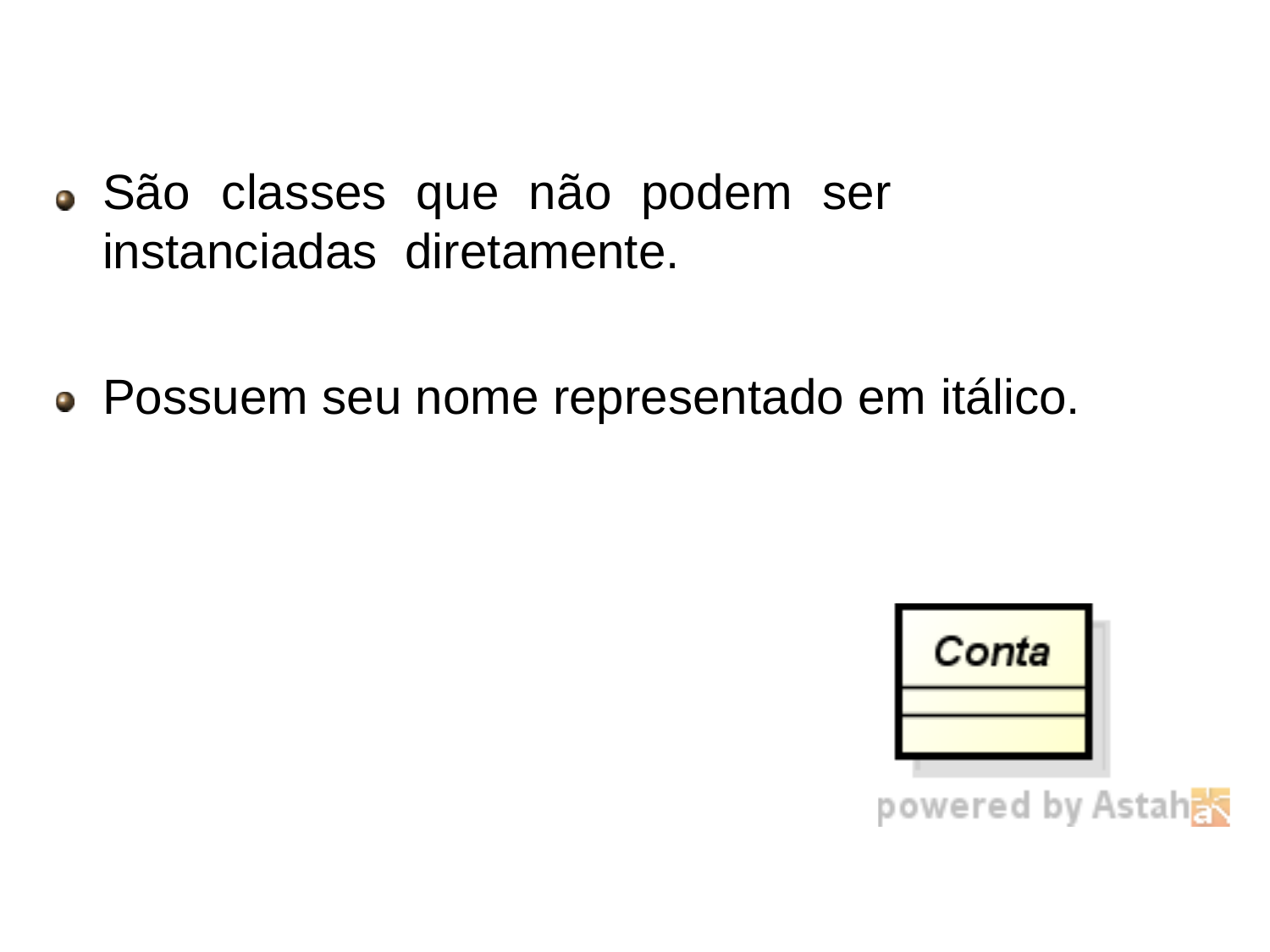

# Classes abstratas
São	classes	que	não	podem	ser	instanciadas  diretamente.

Possuem seu nome representado em itálico.